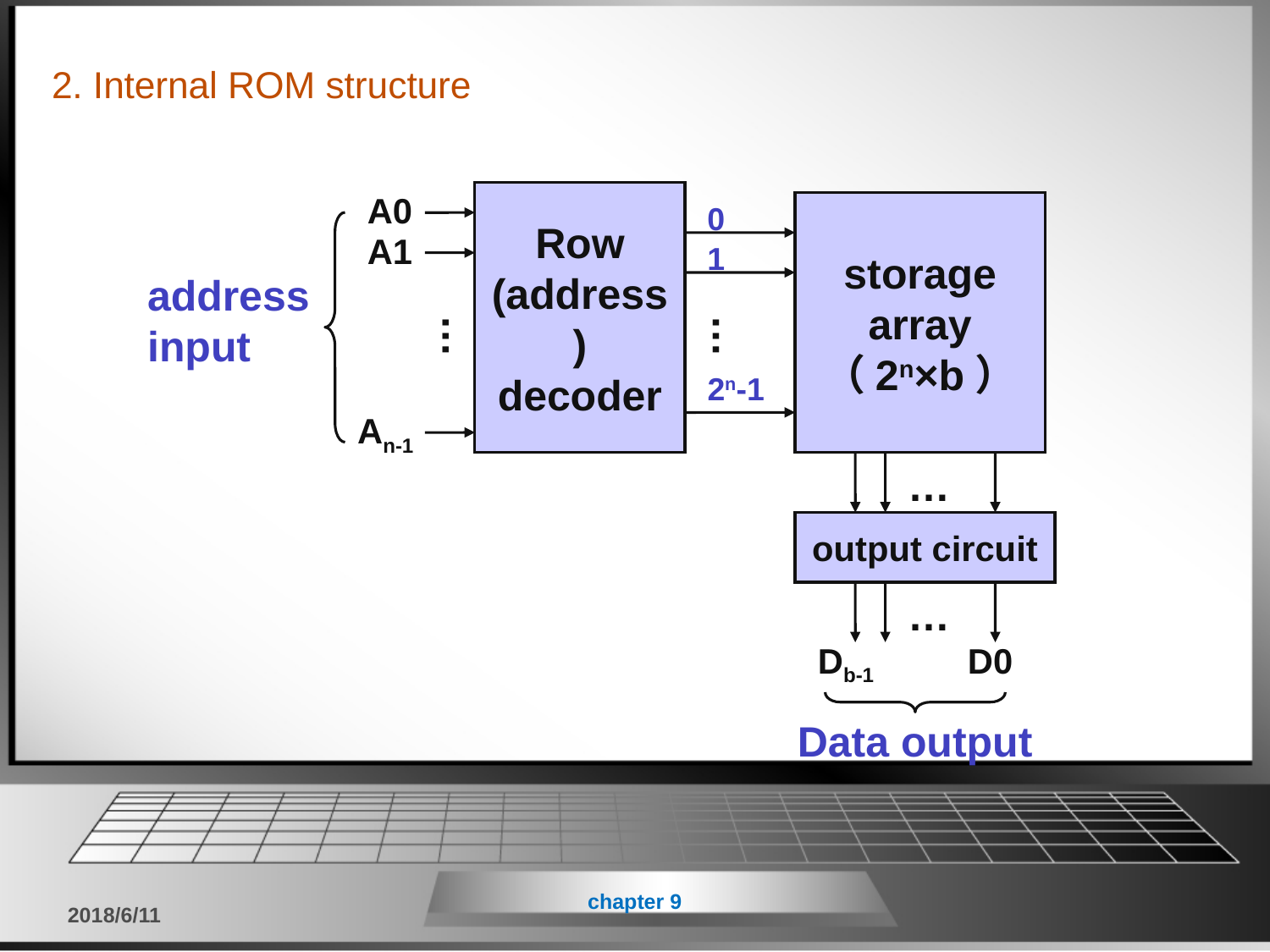

# 2. Internal ROM structure
Row (address) decoder
A0

A1

…
An-1

0

1

…
2n-1

storage array
（2n×b）
address input

…

output circuit

…

D0
Db-1
Data output
chapter 9
2018/6/11